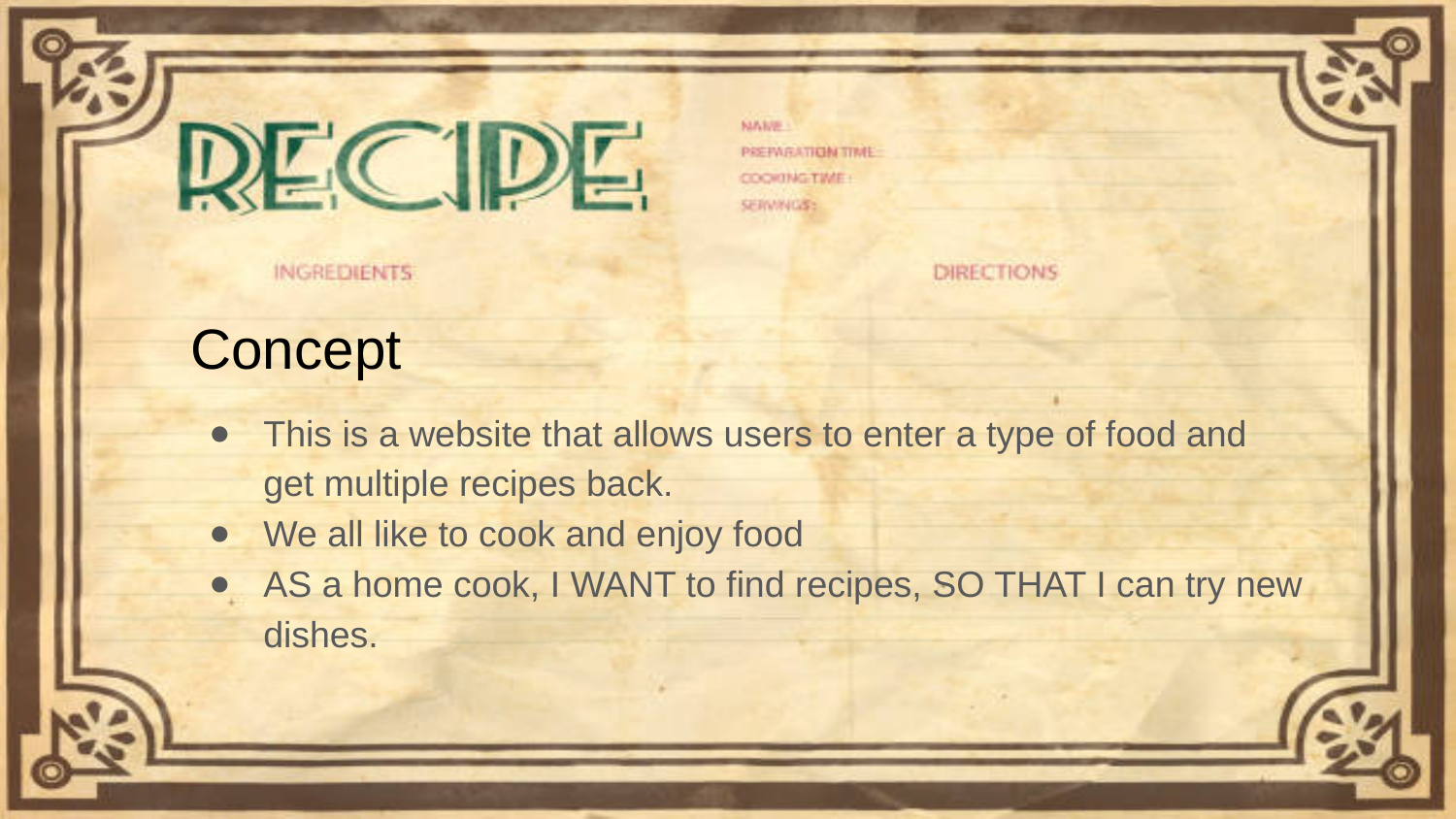

# Concept
This is a website that allows users to enter a type of food and get multiple recipes back.
We all like to cook and enjoy food
AS a home cook, I WANT to find recipes, SO THAT I can try new dishes.